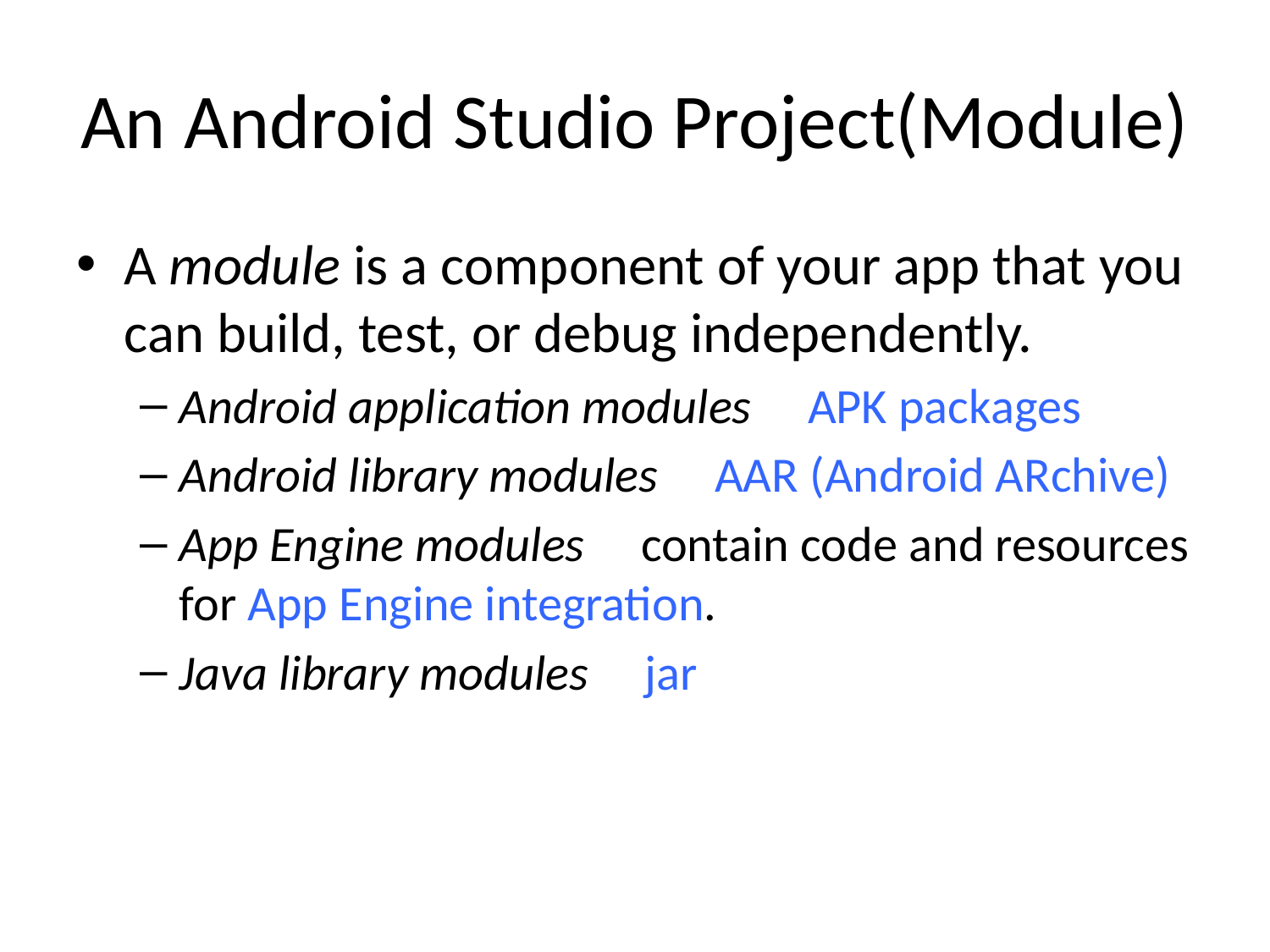

# An Android Studio Project(Module)
A module is a component of your app that you can build, test, or debug independently.
Android application modules     APK packages
Android library modules     AAR (Android ARchive)
App Engine modules     contain code and resources for App Engine integration.
Java library modules     jar